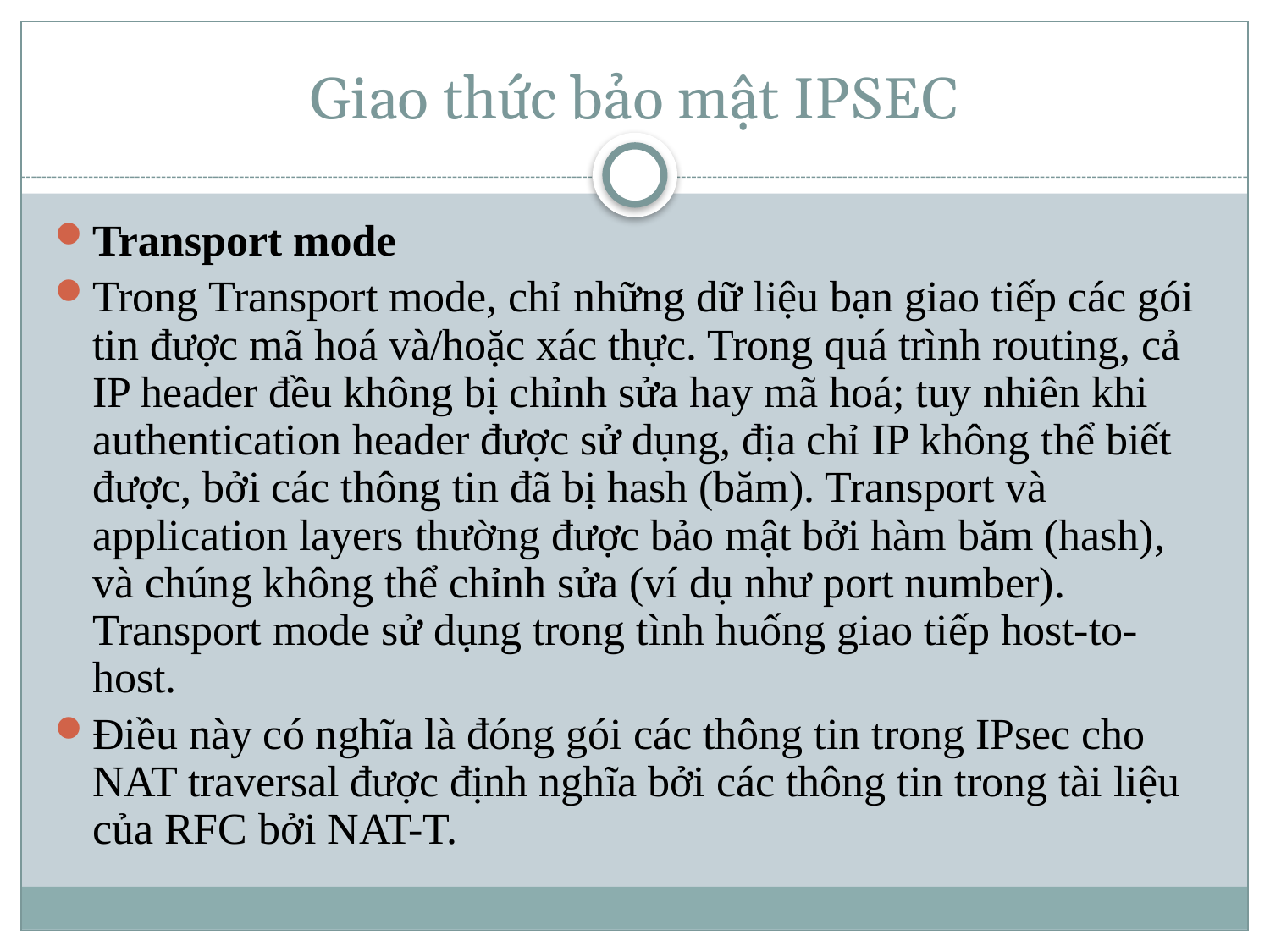

Giao thức bảo mật IPSEC
Transport mode
Trong Transport mode, chỉ những dữ liệu bạn giao tiếp các gói tin được mã hoá và/hoặc xác thực. Trong quá trình routing, cả IP header đều không bị chỉnh sửa hay mã hoá; tuy nhiên khi authentication header được sử dụng, địa chỉ IP không thể biết được, bởi các thông tin đã bị hash (băm). Transport và application layers thường được bảo mật bởi hàm băm (hash), và chúng không thể chỉnh sửa (ví dụ như port number). Transport mode sử dụng trong tình huống giao tiếp host-to-host.
Điều này có nghĩa là đóng gói các thông tin trong IPsec cho NAT traversal được định nghĩa bởi các thông tin trong tài liệu của RFC bởi NAT-T.